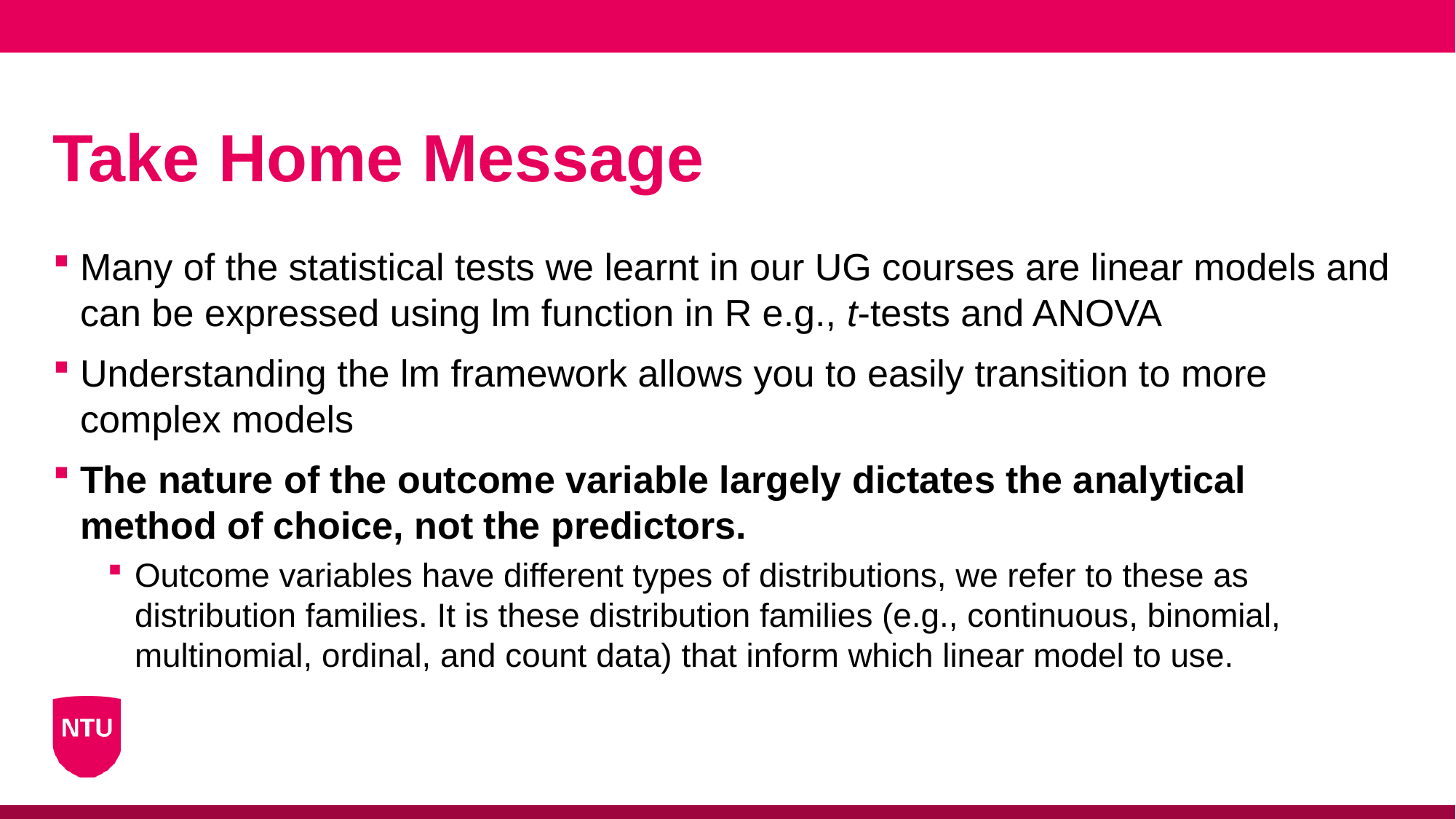

# Take Home Message
Many of the statistical tests we learnt in our UG courses are linear models and can be expressed using lm function in R e.g., t-tests and ANOVA
Understanding the lm framework allows you to easily transition to more complex models
The nature of the outcome variable largely dictates the analytical method of choice, not the predictors.
Outcome variables have different types of distributions, we refer to these as distribution families. It is these distribution families (e.g., continuous, binomial, multinomial, ordinal, and count data) that inform which linear model to use.